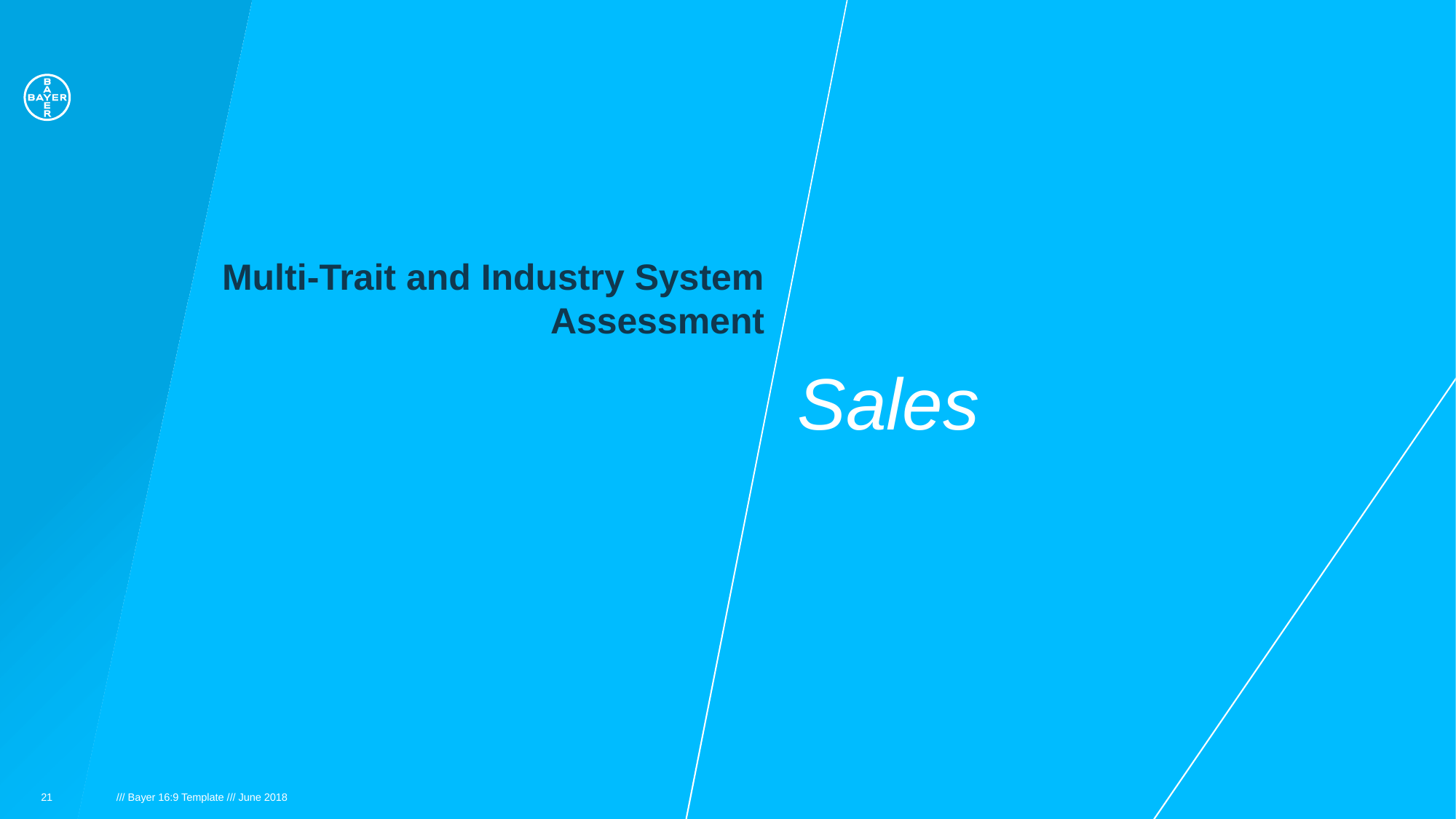

Multi-Trait and Industry System Assessment
# Sales
21
/// Bayer 16:9 Template /// June 2018